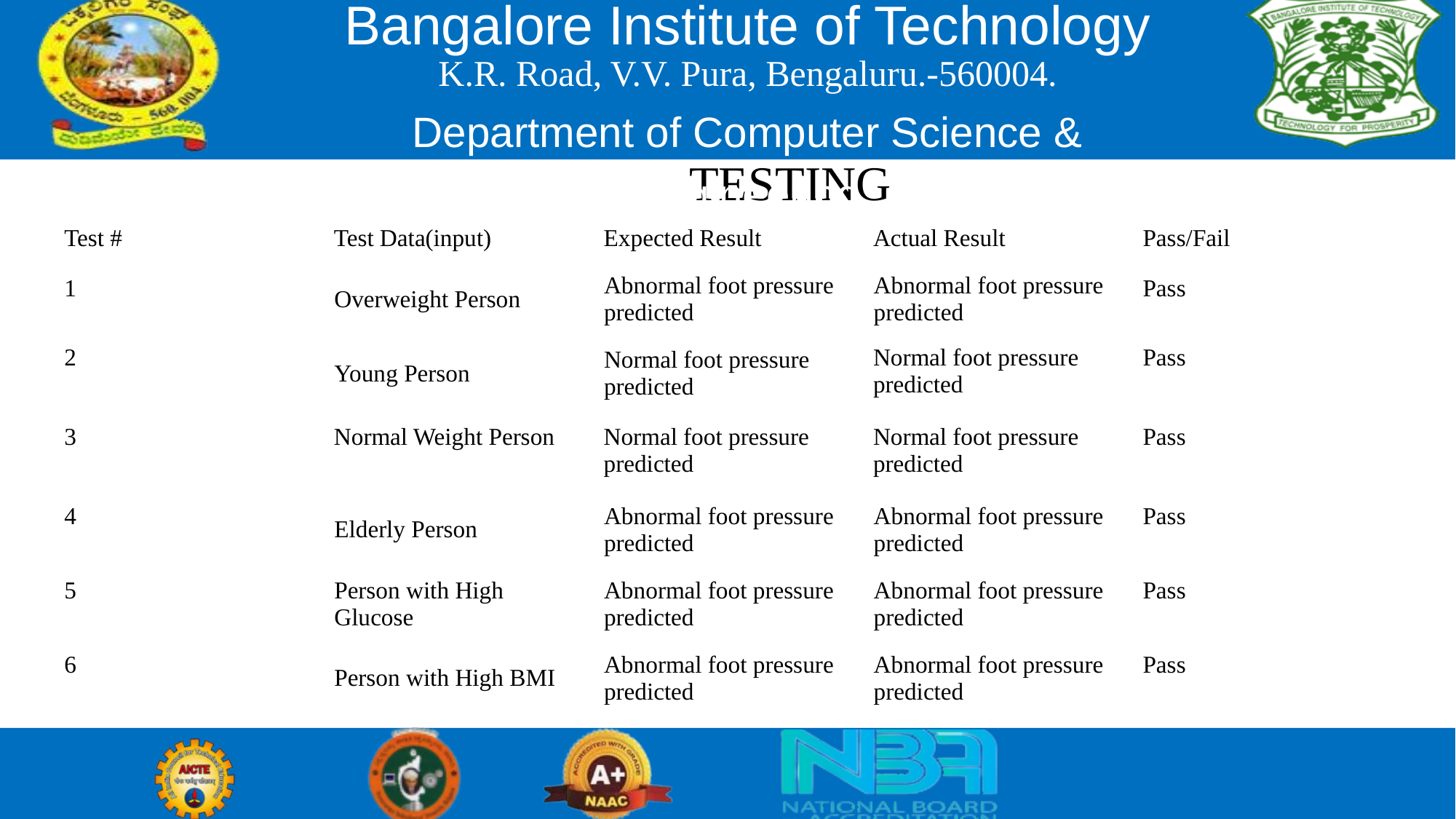

Bangalore Institute of Technology
K.R. Road, V.V. Pura, Bengaluru.-560004.
Department of Computer Science & Engineering

TESTING
| Test # | Test Data(input) | Expected Result | Actual Result | Pass/Fail |
| --- | --- | --- | --- | --- |
| 1 | Overweight Person | Abnormal foot pressure predicted | Abnormal foot pressure predicted | Pass |
| 2 | Young Person | Normal foot pressure predicted | Normal foot pressure predicted | Pass |
| 3 | Normal Weight Person | Normal foot pressure predicted | Normal foot pressure predicted | Pass |
| 4 | Elderly Person | Abnormal foot pressure predicted | Abnormal foot pressure predicted | Pass |
| 5 | Person with High Glucose | Abnormal foot pressure predicted | Abnormal foot pressure predicted | Pass |
| 6 | Person with High BMI | Abnormal foot pressure predicted | Abnormal foot pressure predicted | Pass |